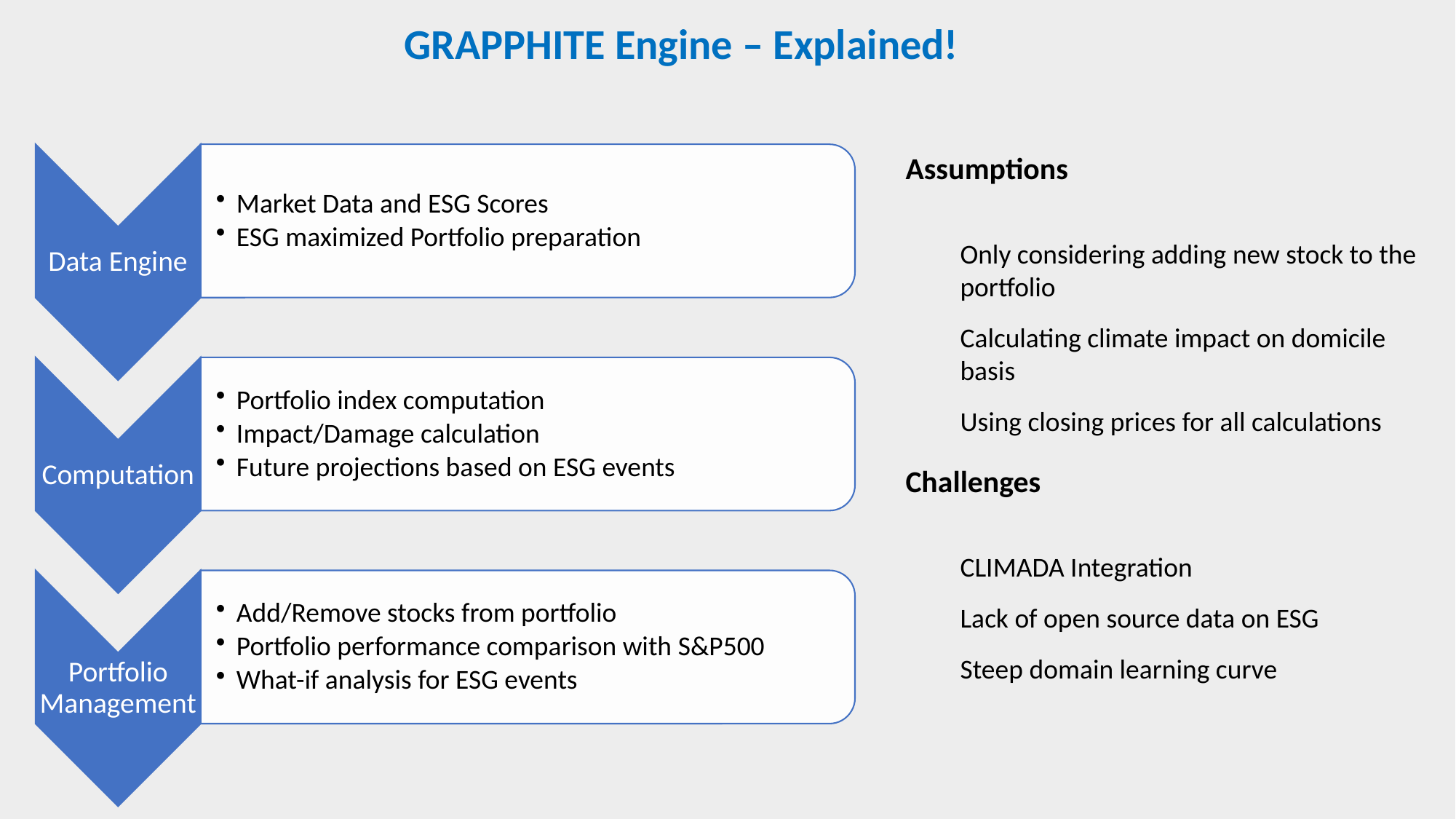

GRAPPHITE Engine – Explained!

Data Engine
Market Data and ESG Scores
ESG maximized Portfolio preparation
Computation
Portfolio index computation
Impact/Damage calculation
Future projections based on ESG events
Portfolio Management
Add/Remove stocks from portfolio
Portfolio performance comparison with S&P500
What-if analysis for ESG events
Assumptions

Only considering adding new stock to the portfolio
Calculating climate impact on domicile basis
Using closing prices for all calculations

Challenges

CLIMADA Integration
Lack of open source data on ESG
Steep domain learning curve